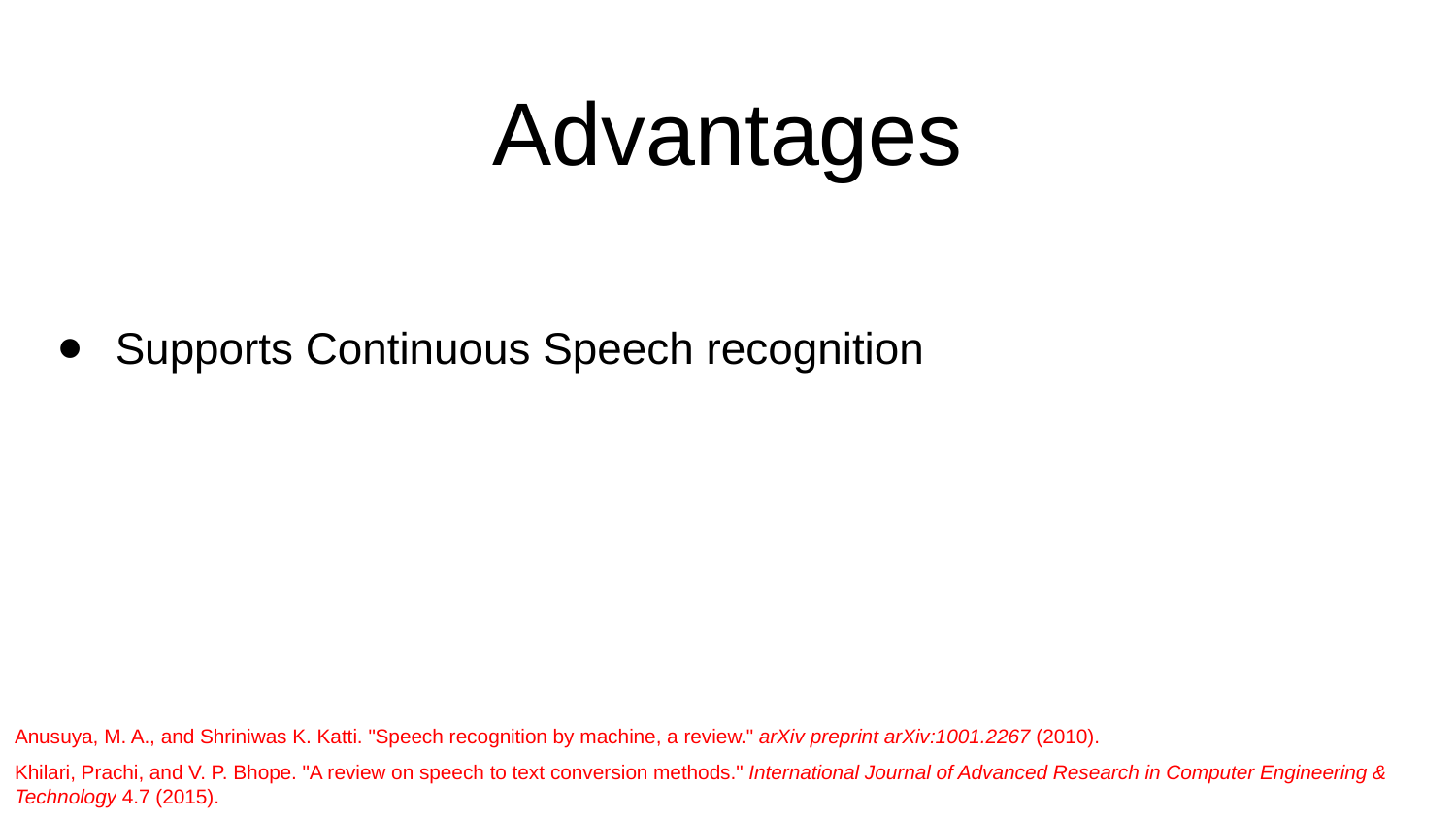

# Advantages
Supports Continuous Speech recognition

Anusuya, M. A., and Shriniwas K. Katti. "Speech recognition by machine, a review." arXiv preprint arXiv:1001.2267 (2010).
Khilari, Prachi, and V. P. Bhope. "A review on speech to text conversion methods." International Journal of Advanced Research in Computer Engineering & Technology 4.7 (2015).